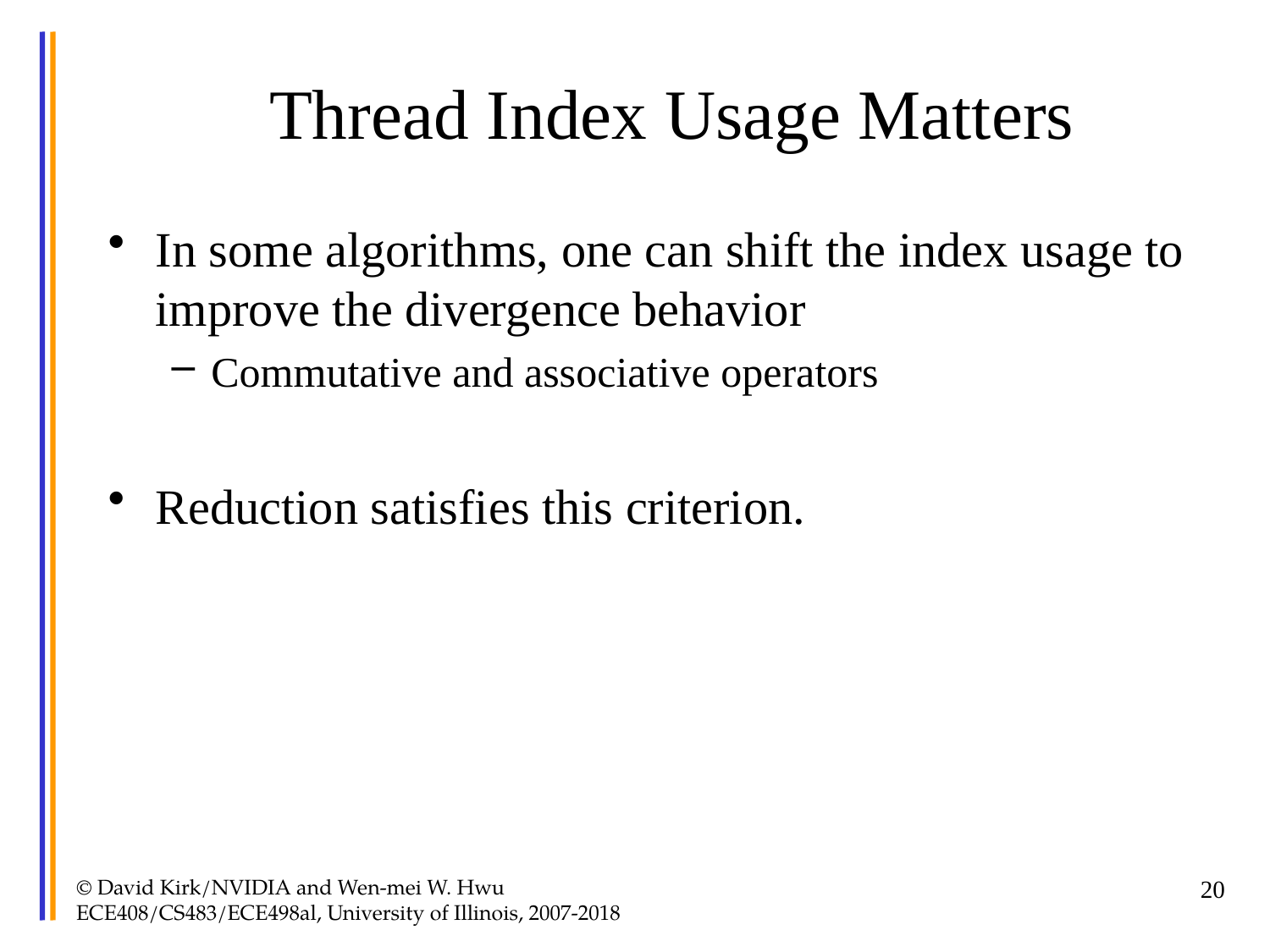

# Thread Index Usage Matters
In some algorithms, one can shift the index usage to improve the divergence behavior
Commutative and associative operators

Reduction satisfies this criterion.

© David Kirk/NVIDIA and Wen-mei W. Hwu  ECE408/CS483/ECE498al, University of Illinois, 2007-2018
20